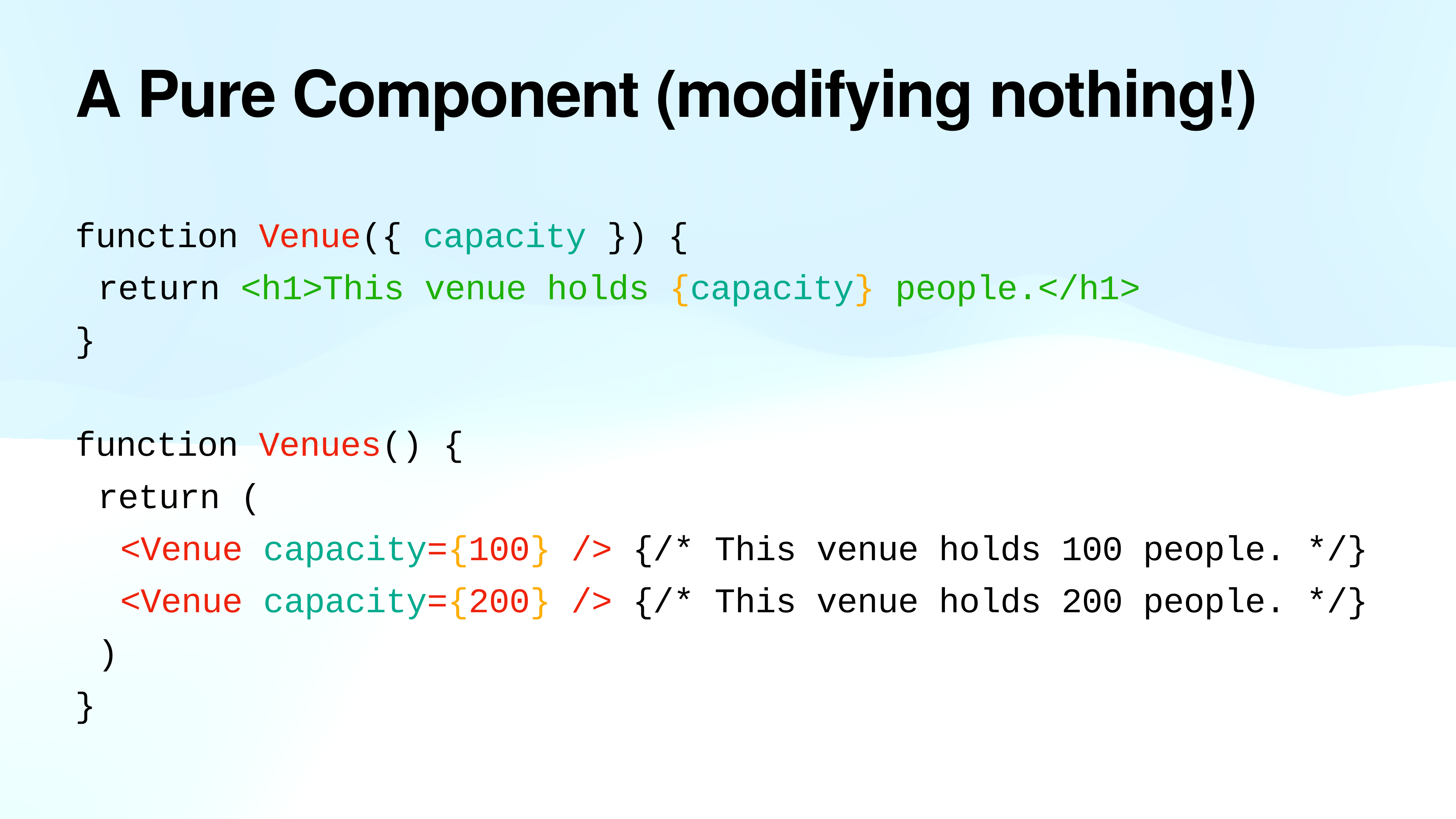

# A Pure Component (modifying nothing!)
function Venue({ capacity }) {
return <h1>This venue holds {capacity} people.</h1>
}

function Venues() {
return (
<Venue capacity={100} /> {/* This venue holds 100 people. */}
<Venue capacity={200} /> {/* This venue holds 200 people. */}
)
}